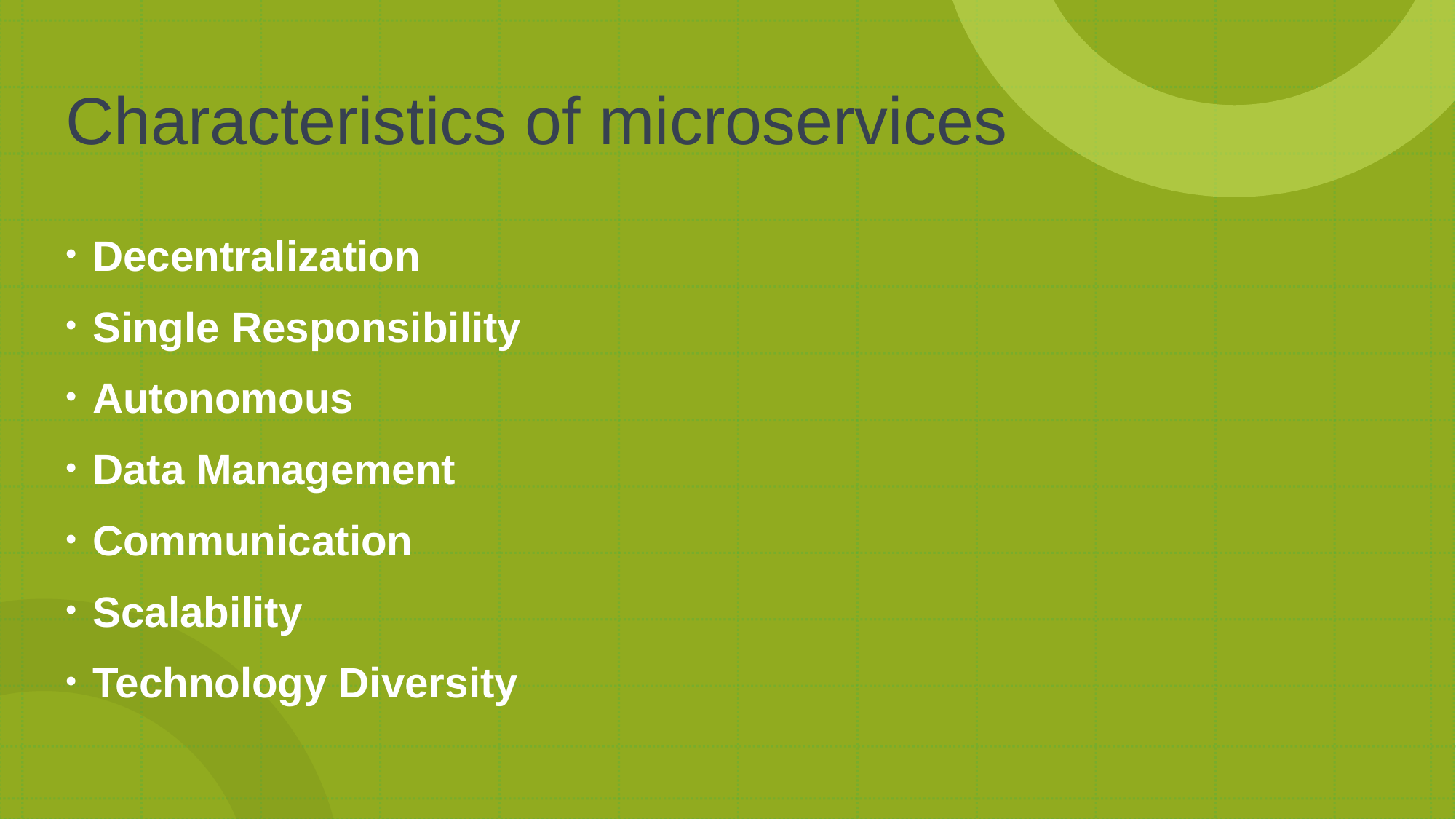

# Characteristics of microservices
Decentralization
Single Responsibility
Autonomous
Data Management
Communication
Scalability
Technology Diversity